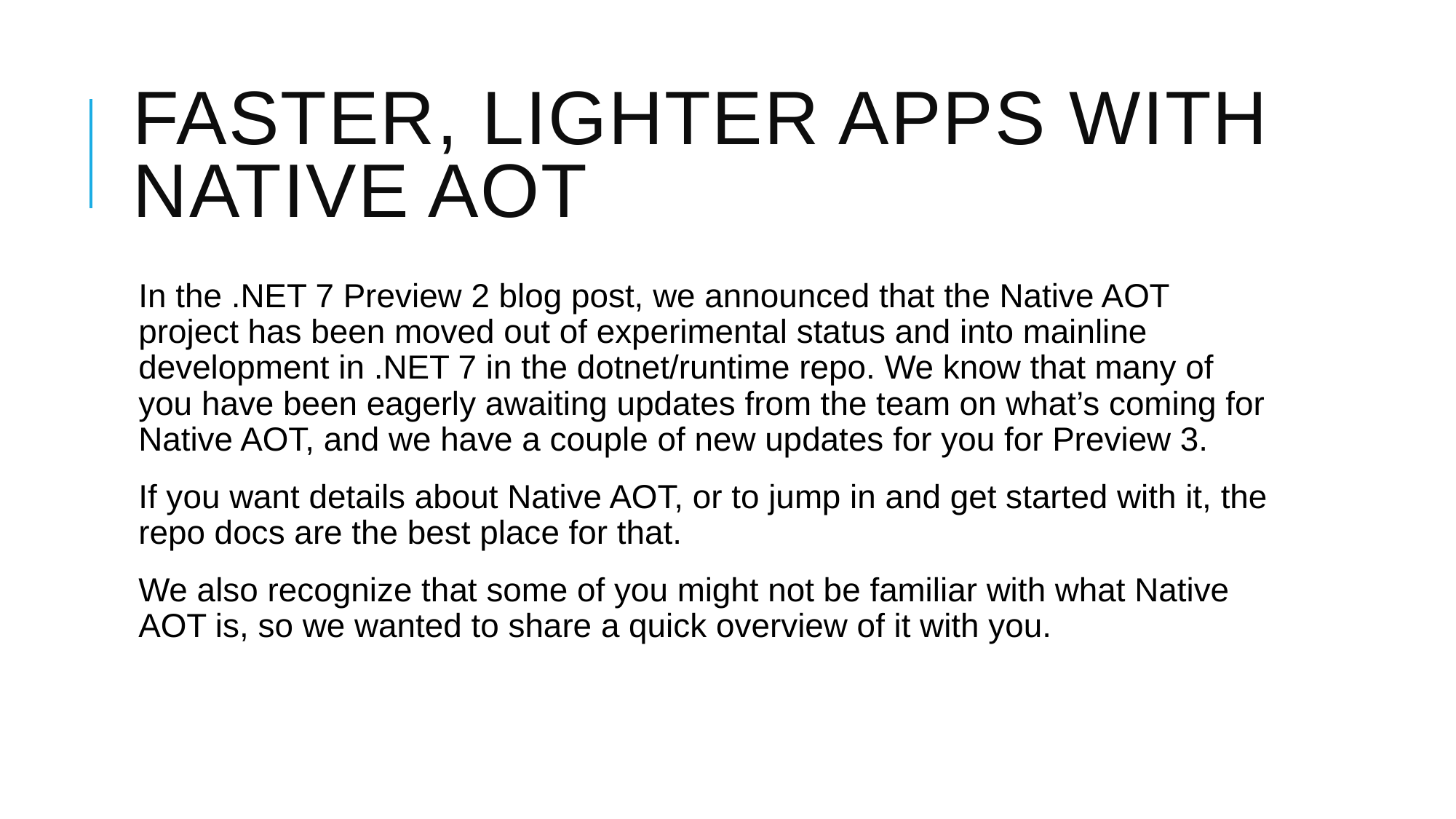

# Faster, Lighter Apps with Native AOT
In the .NET 7 Preview 2 blog post, we announced that the Native AOT project has been moved out of experimental status and into mainline development in .NET 7 in the dotnet/runtime repo. We know that many of you have been eagerly awaiting updates from the team on what’s coming for Native AOT, and we have a couple of new updates for you for Preview 3.
If you want details about Native AOT, or to jump in and get started with it, the repo docs are the best place for that.
We also recognize that some of you might not be familiar with what Native AOT is, so we wanted to share a quick overview of it with you.